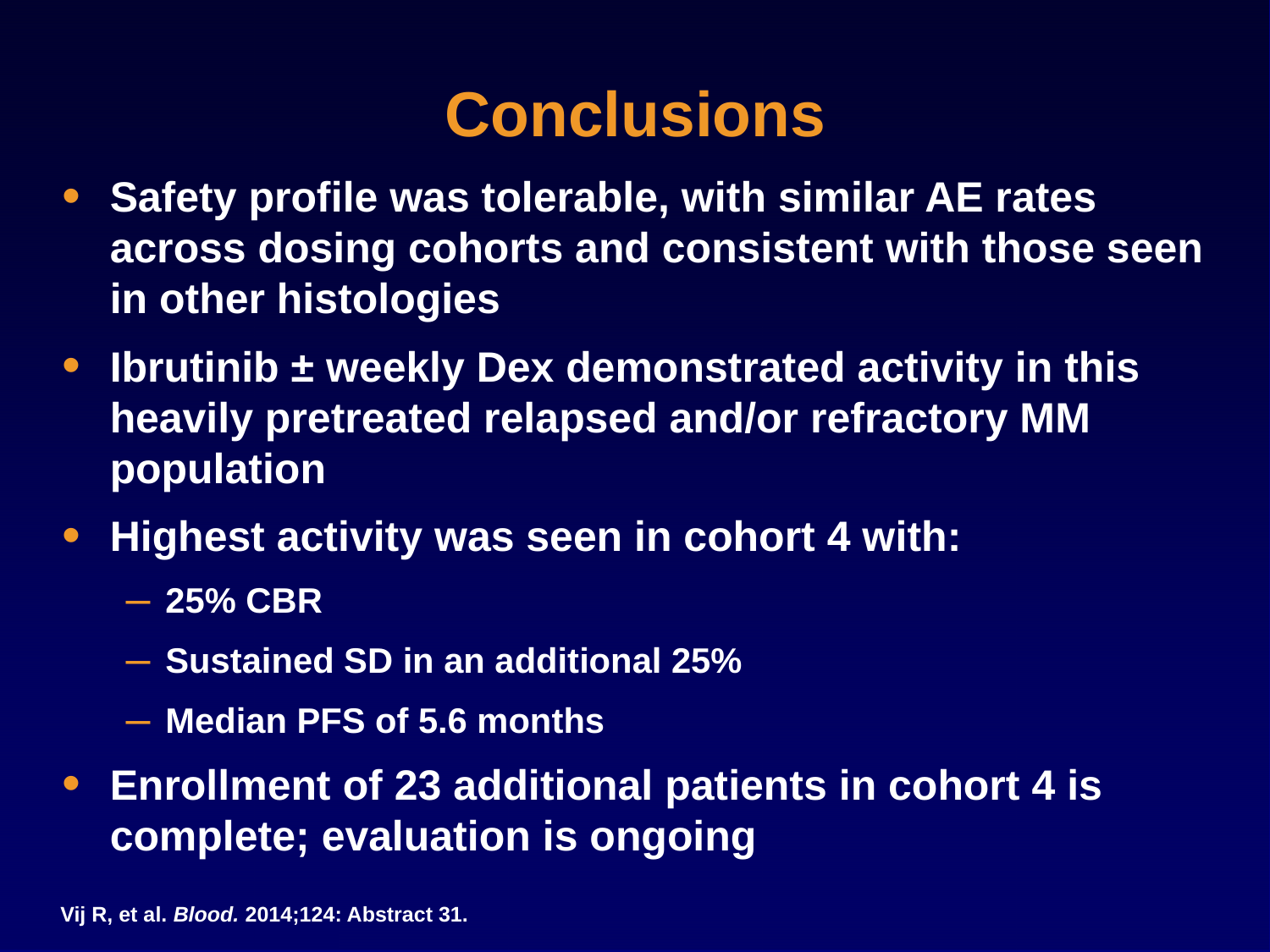

# Conclusions
Safety profile was tolerable, with similar AE rates across dosing cohorts and consistent with those seen in other histologies
Ibrutinib ± weekly Dex demonstrated activity in this heavily pretreated relapsed and/or refractory MM population
Highest activity was seen in cohort 4 with:
25% CBR
Sustained SD in an additional 25%
Median PFS of 5.6 months
Enrollment of 23 additional patients in cohort 4 is complete; evaluation is ongoing

Vij R, et al. Blood. 2014;124: Abstract 31.